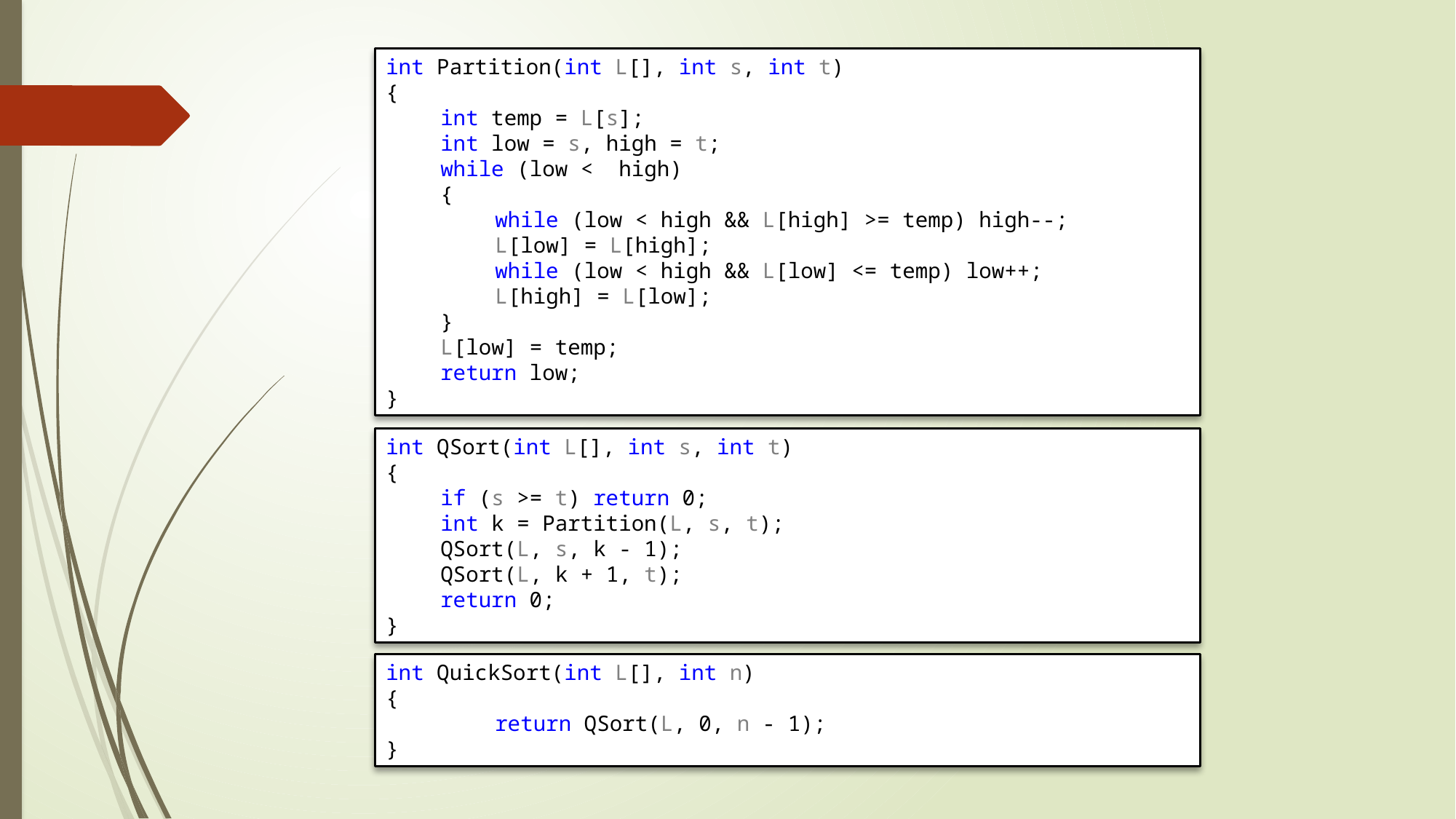

int Partition(int L[], int s, int t)
{
int temp = L[s];
int low = s, high = t;
while (low <  high)
{
while (low < high && L[high] >= temp) high--;
L[low] = L[high];
while (low < high && L[low] <= temp) low++;
L[high] = L[low];
}
L[low] = temp;
return low;
}
int QSort(int L[], int s, int t)
{
if (s >= t) return 0;
int k = Partition(L, s, t);
QSort(L, s, k - 1);
QSort(L, k + 1, t);
return 0;
}
int QuickSort(int L[], int n)
{
	return QSort(L, 0, n - 1);
}